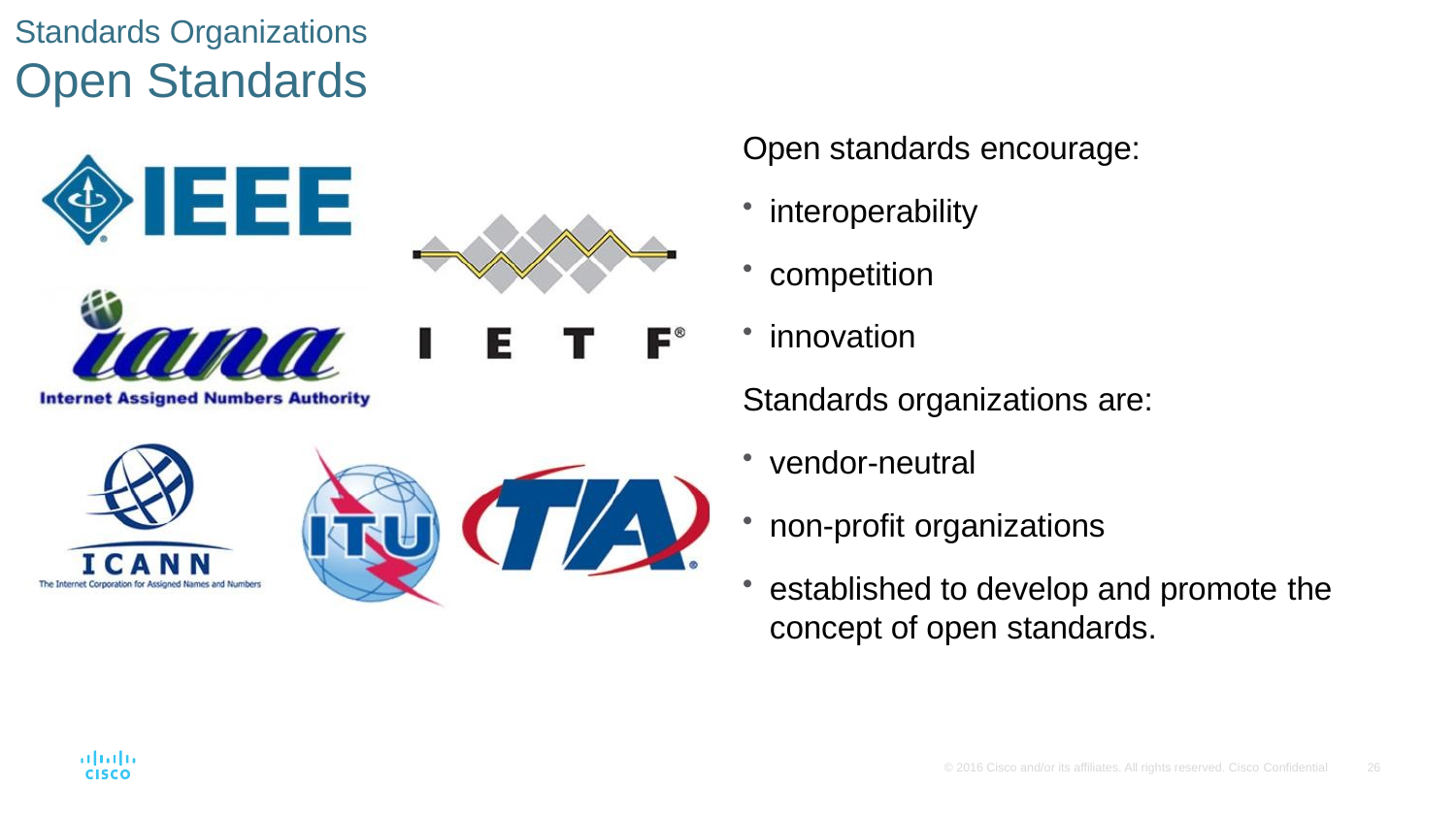

Standards Organizations
# Open Standards
Open standards encourage:
interoperability
competition
innovation
Standards organizations are:
vendor-neutral
non-profit organizations
established to develop and promote the
concept of open standards.

© 2016 Cisco and/or its affiliates. All rights reserved. Cisco Confidential
26